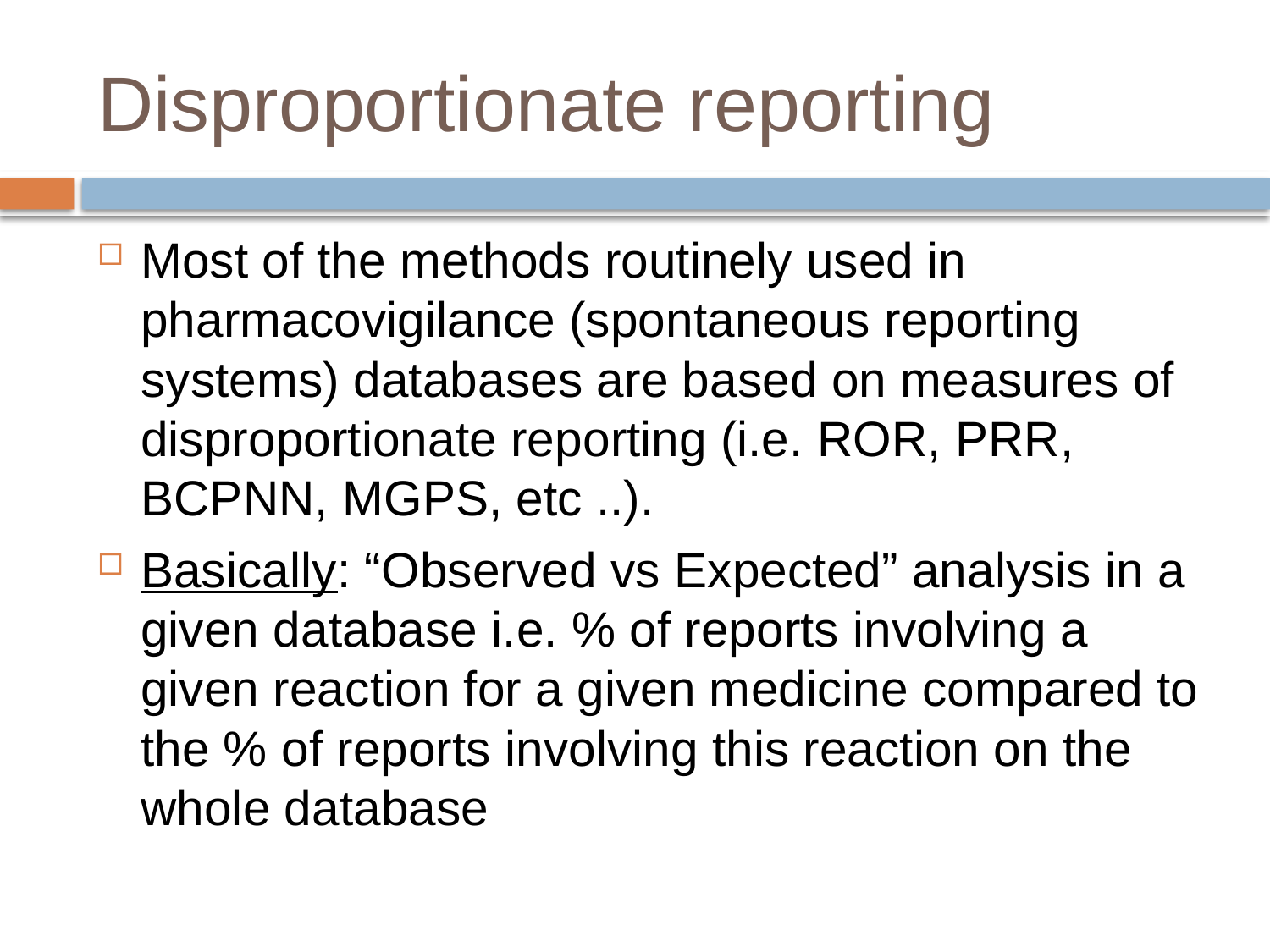

# Disproportionate reporting
Most of the methods routinely used in pharmacovigilance (spontaneous reporting systems) databases are based on measures of disproportionate reporting (i.e. ROR, PRR, BCPNN, MGPS, etc ..).
Basically: “Observed vs Expected” analysis in a given database i.e. % of reports involving a given reaction for a given medicine compared to the % of reports involving this reaction on the whole database